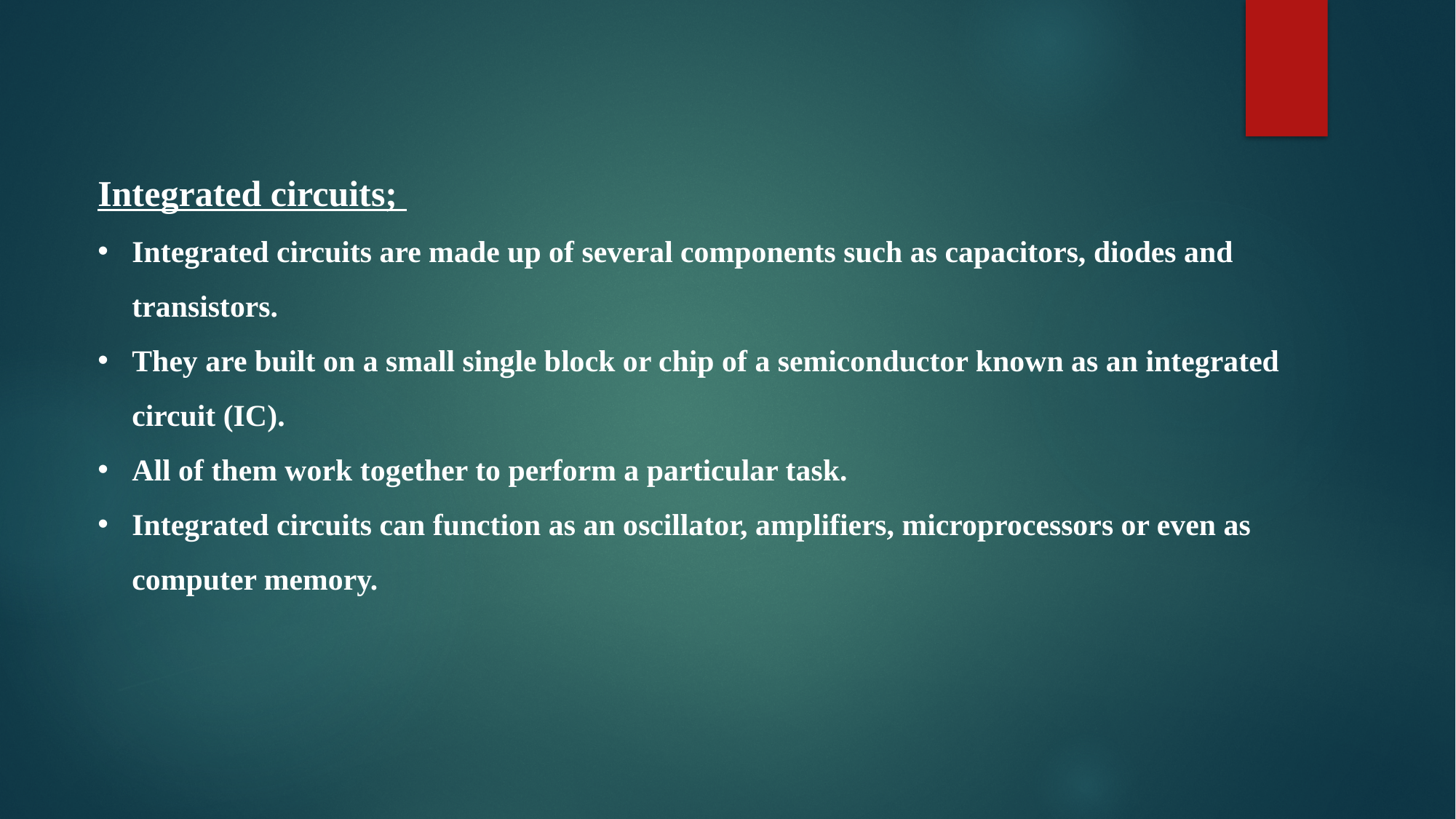

Integrated circuits;
Integrated circuits are made up of several components such as capacitors, diodes and transistors.
They are built on a small single block or chip of a semiconductor known as an integrated circuit (IC).
All of them work together to perform a particular task.
Integrated circuits can function as an oscillator, amplifiers, microprocessors or even as computer memory.